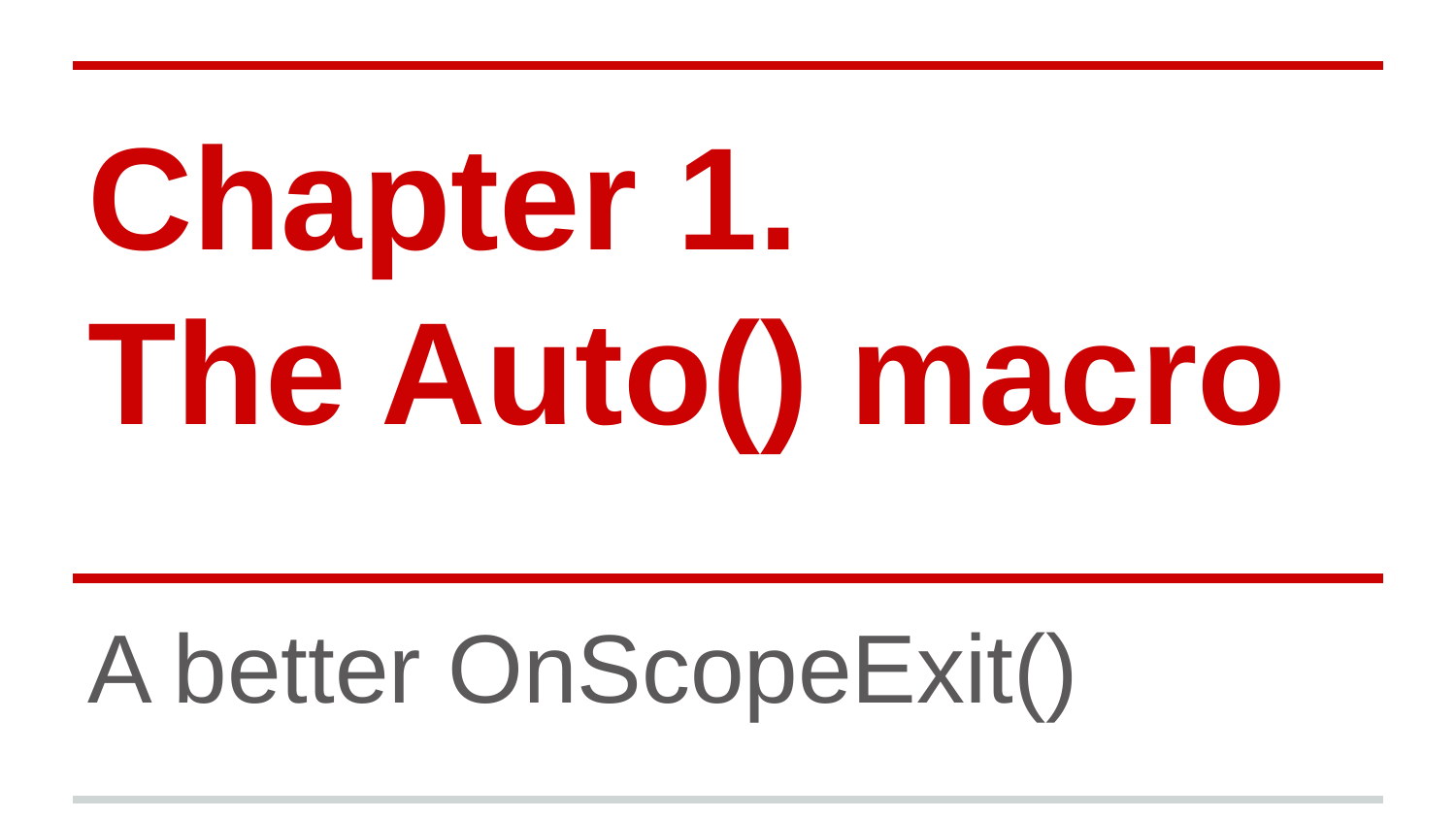

# Chapter 1.
The Auto() macro
A better OnScopeExit()